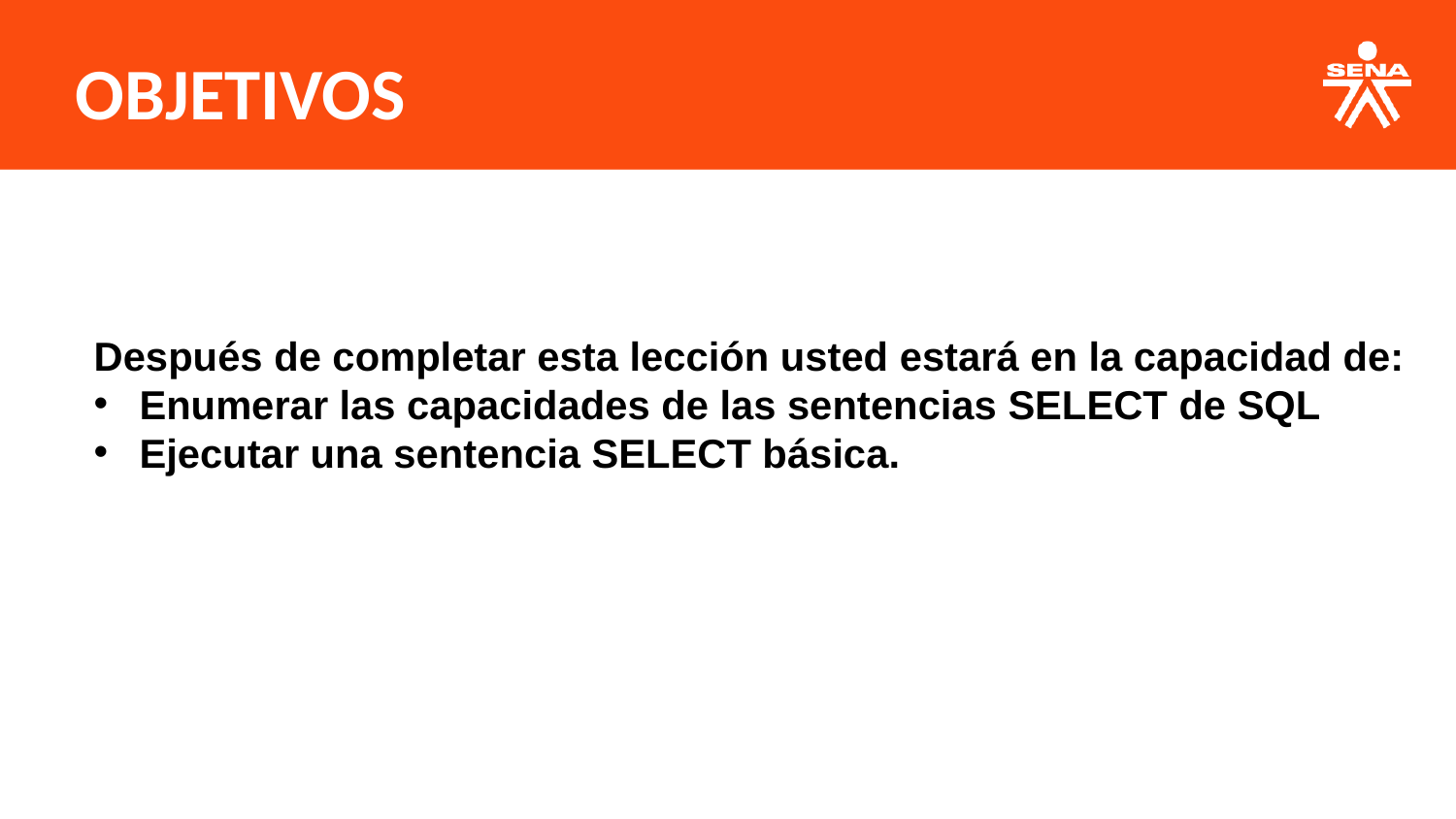

OBJETIVOS

Después de completar esta lección usted estará en la capacidad de:
Enumerar las capacidades de las sentencias SELECT de SQL
Ejecutar una sentencia SELECT básica.